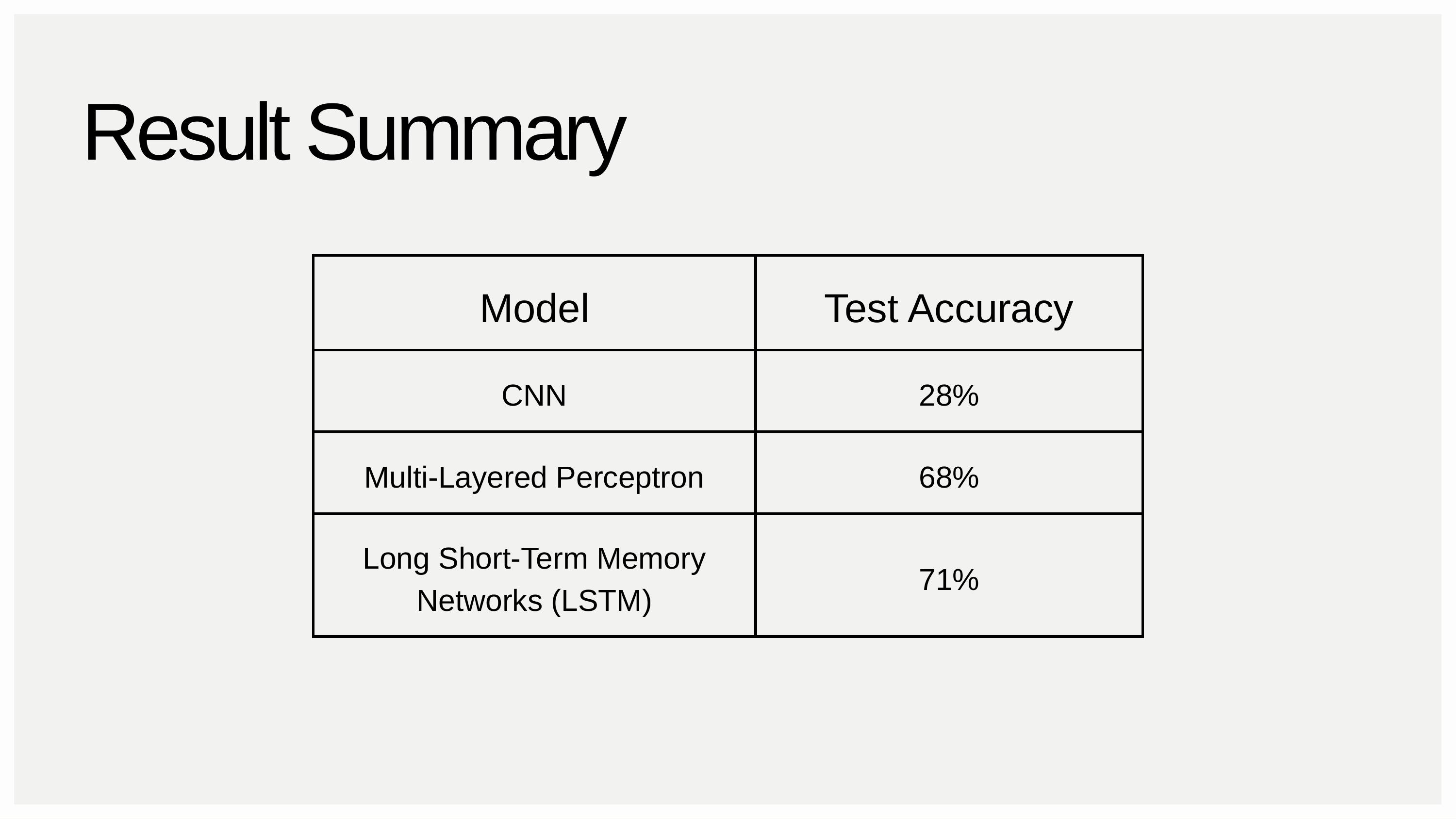

Result Summary
| Model | Test Accuracy |
| --- | --- |
| CNN | 28% |
| Multi-Layered Perceptron | 68% |
| Long Short-Term Memory Networks (LSTM) | 71% |